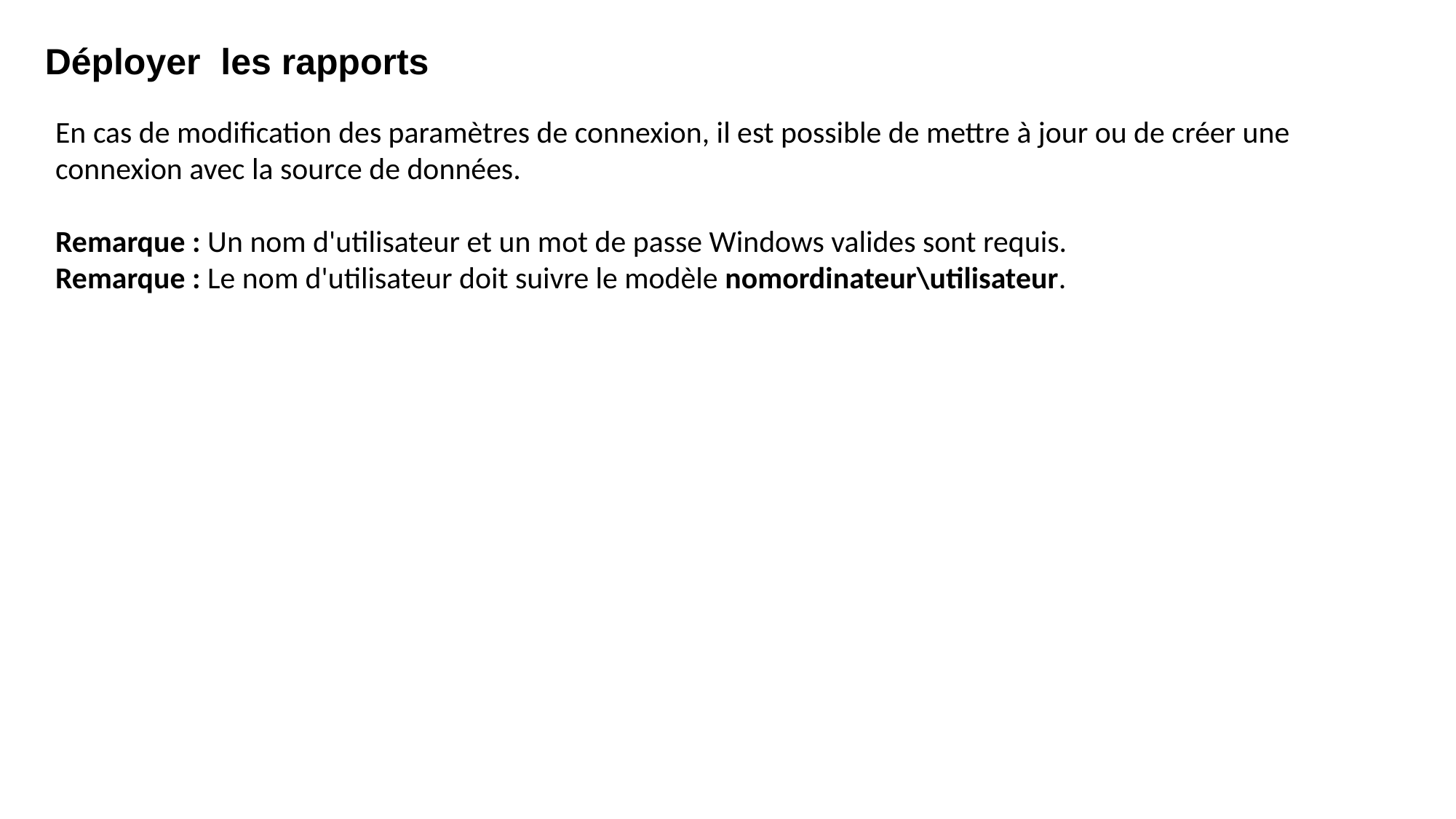

Déployer  les rapports
En cas de modification des paramètres de connexion, il est possible de mettre à jour ou de créer une connexion avec la source de données.

Remarque : Un nom d'utilisateur et un mot de passe Windows valides sont requis.
Remarque : Le nom d'utilisateur doit suivre le modèle nomordinateur\utilisateur.